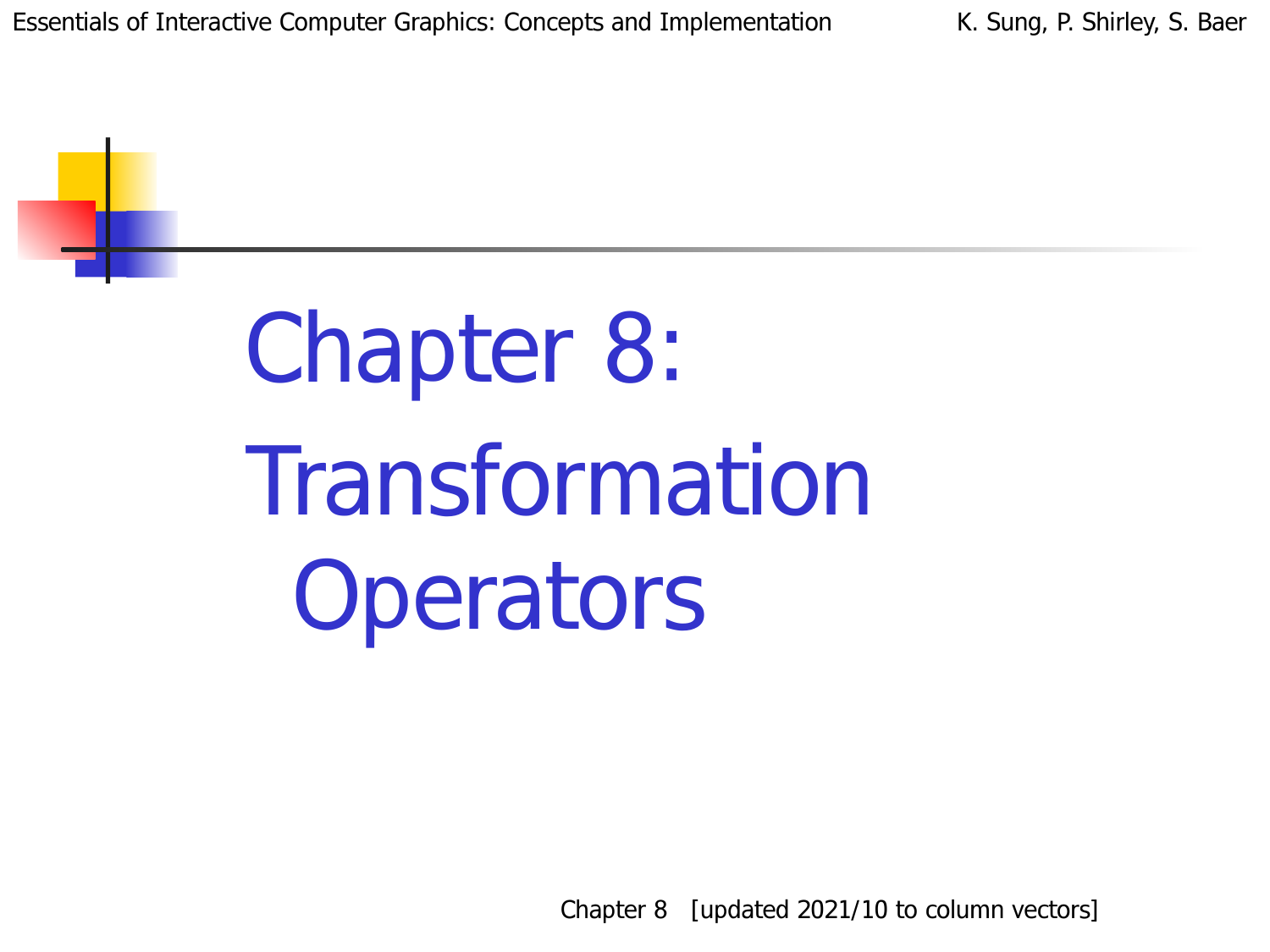

Chapter 8:
Transformation Operators
Chapter 8   [updated 2021/10 to column vectors]